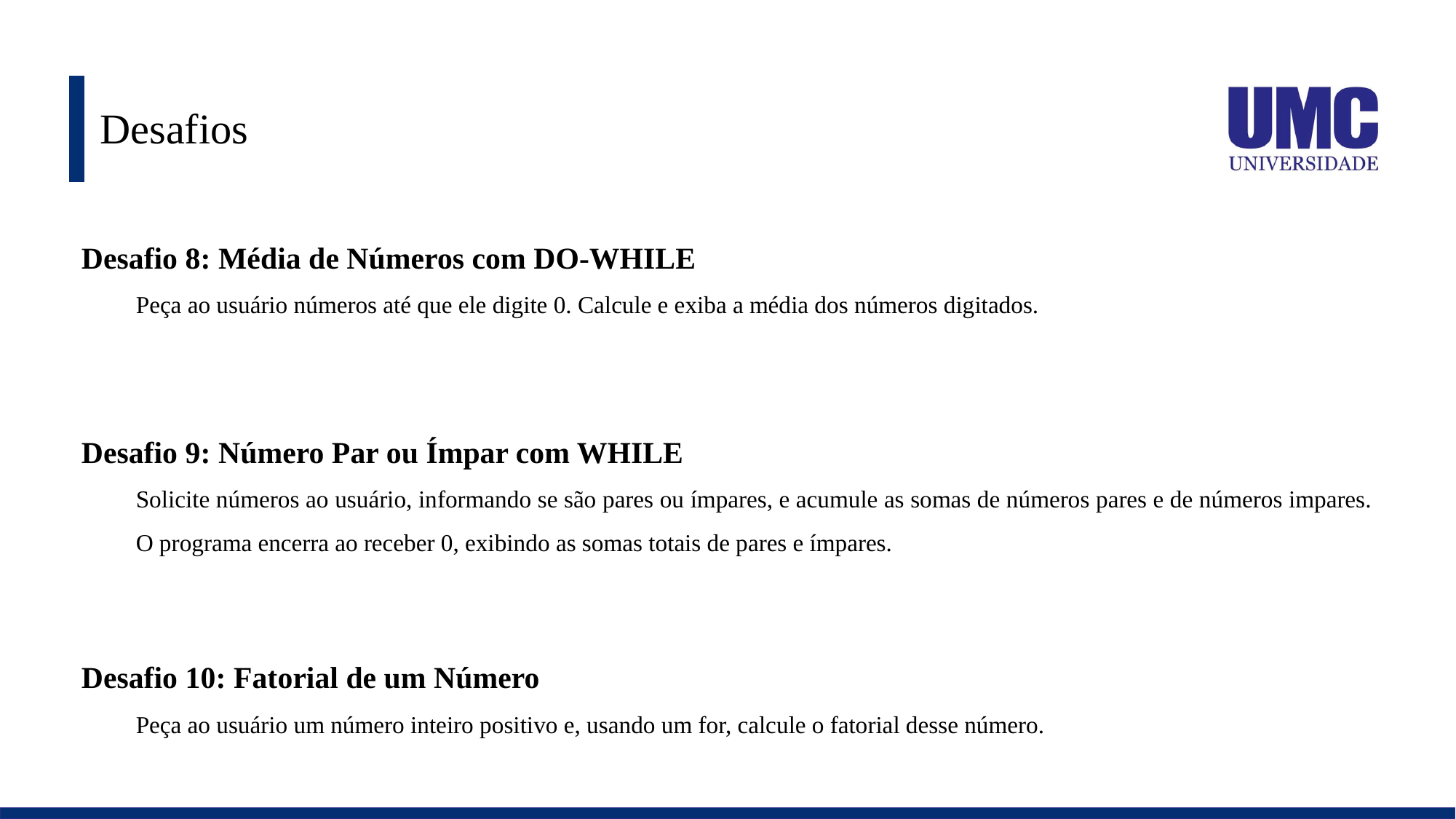

# Desafios
Desafio 8: Média de Números com DO-WHILE
Peça ao usuário números até que ele digite 0. Calcule e exiba a média dos números digitados.
Desafio 9: Número Par ou Ímpar com WHILE
Solicite números ao usuário, informando se são pares ou ímpares, e acumule as somas de números pares e de números impares. O programa encerra ao receber 0, exibindo as somas totais de pares e ímpares.
Desafio 10: Fatorial de um Número
Peça ao usuário um número inteiro positivo e, usando um for, calcule o fatorial desse número.